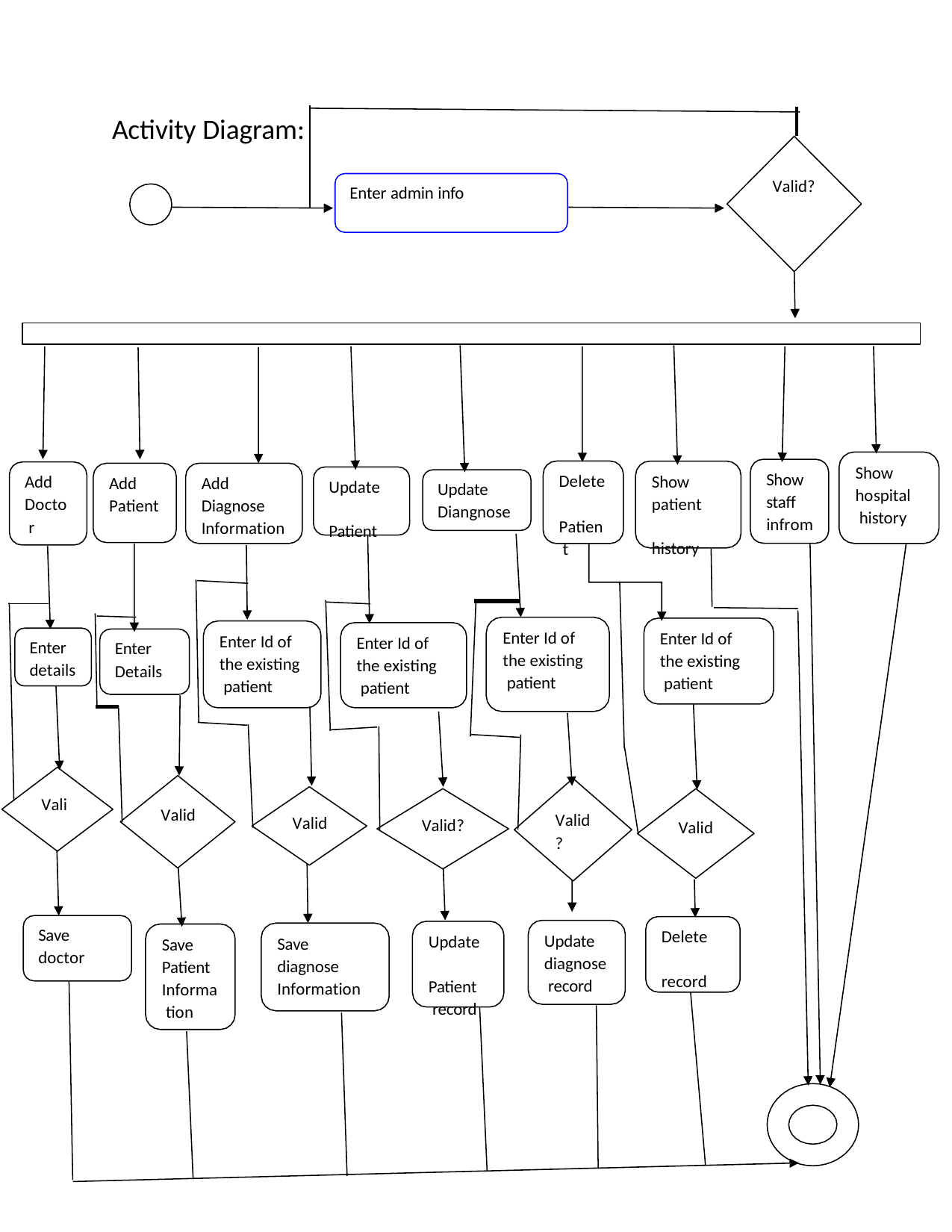

Activity Diagram:

Valid?
Enter admin info

Show  hospital  history

Show  staff  infrom
Delete  Patien  t

Show  patient  history
Add  Docto  r
Add  Patient
Add  Diagnose  Information

Update  Patient
Update  Diangnose

Enter Id of  the existing  patient
Enter Id of  the existing  patient
Enter Id of  the existing  patient

Enter Id of  the existing  patient

Enter  details
Enter  Details

Vali
Valid
Valid
?
Valid
Valid?
Valid

Save  doctor

Delete  record

Update  diagnose  record
Update  Patient  record
Save  diagnose  Information
Save  Patient  Informa  tion